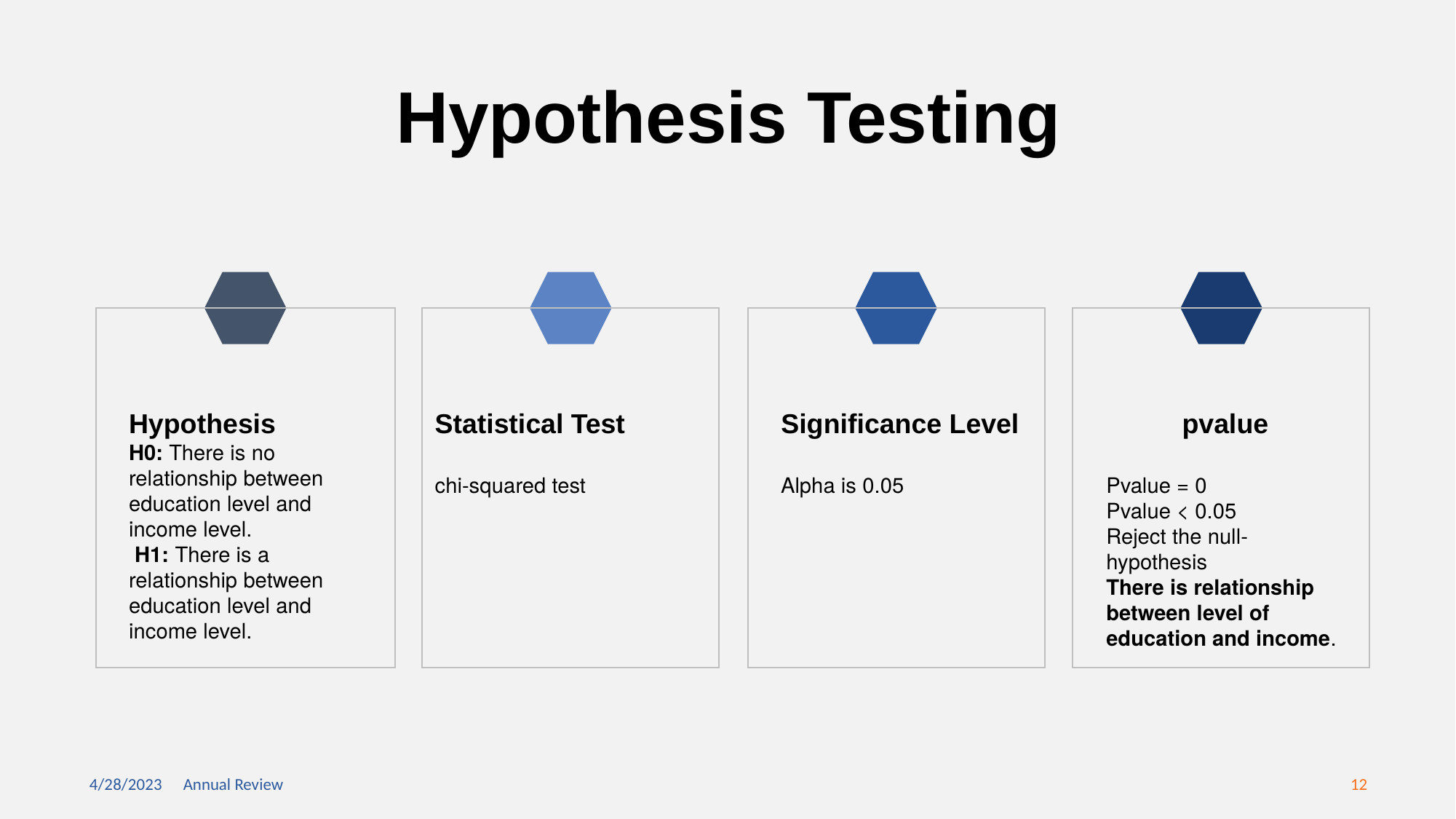

# Hypothesis Testing

Hypothesis
H0: There is no relationship between education level and income level.
 H1: There is a relationship between education level and income level.
Statistical Test

chi-squared test
Significance Level
Alpha is 0.05
pvalue
Pvalue = 0
Pvalue < 0.05
Reject the null-hypothesis
There is relationship between level of education and income.